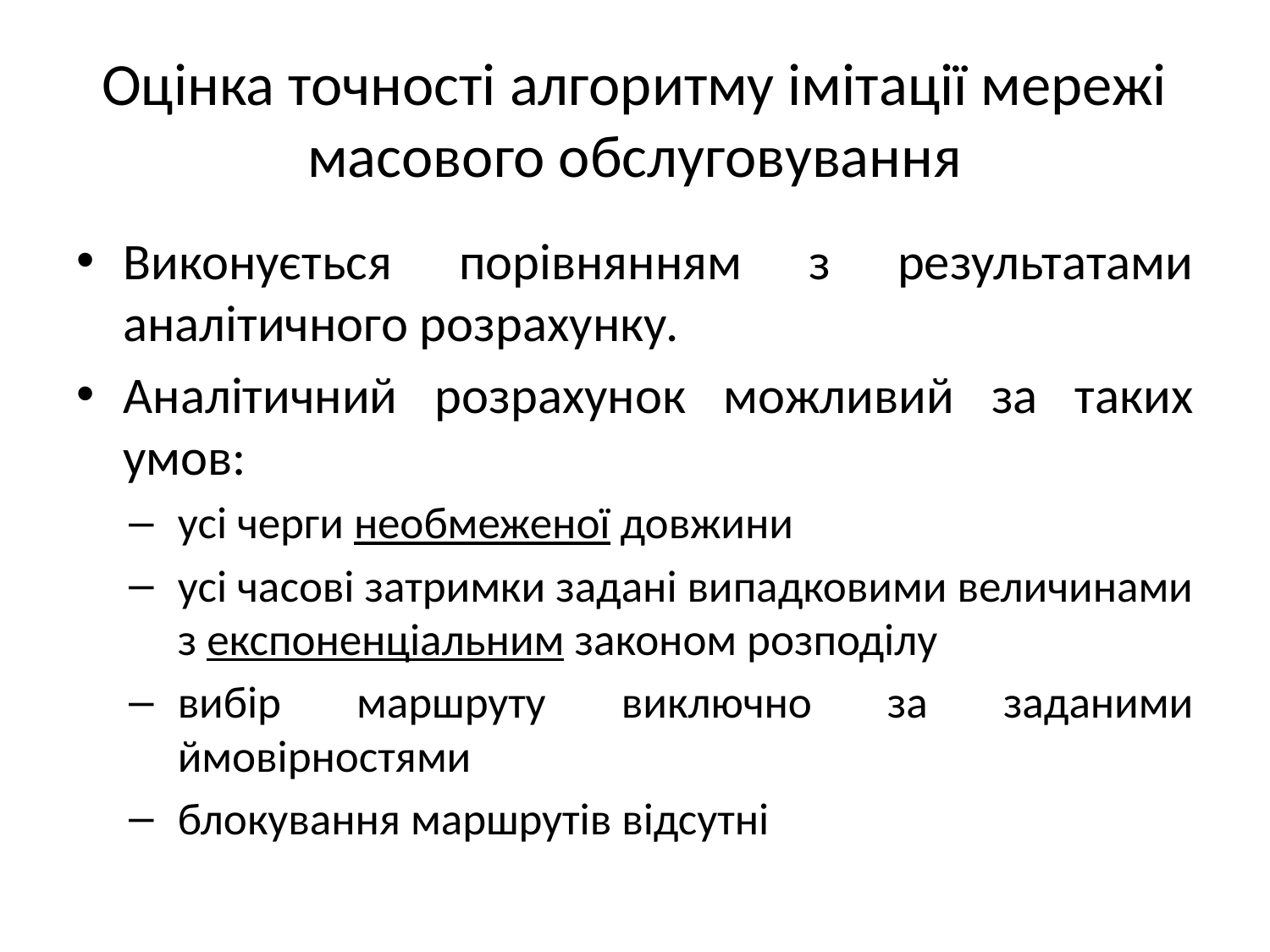

# Оцінка точності алгоритму імітації мережі масового обслуговування
Виконується порівнянням з результатами аналітичного розрахунку.
Аналітичний розрахунок можливий за таких умов:
усі черги необмеженої довжини
усі часові затримки задані випадковими величинами з експоненціальним законом розподілу
вибір маршруту виключно за заданими ймовірностями
блокування маршрутів відсутні